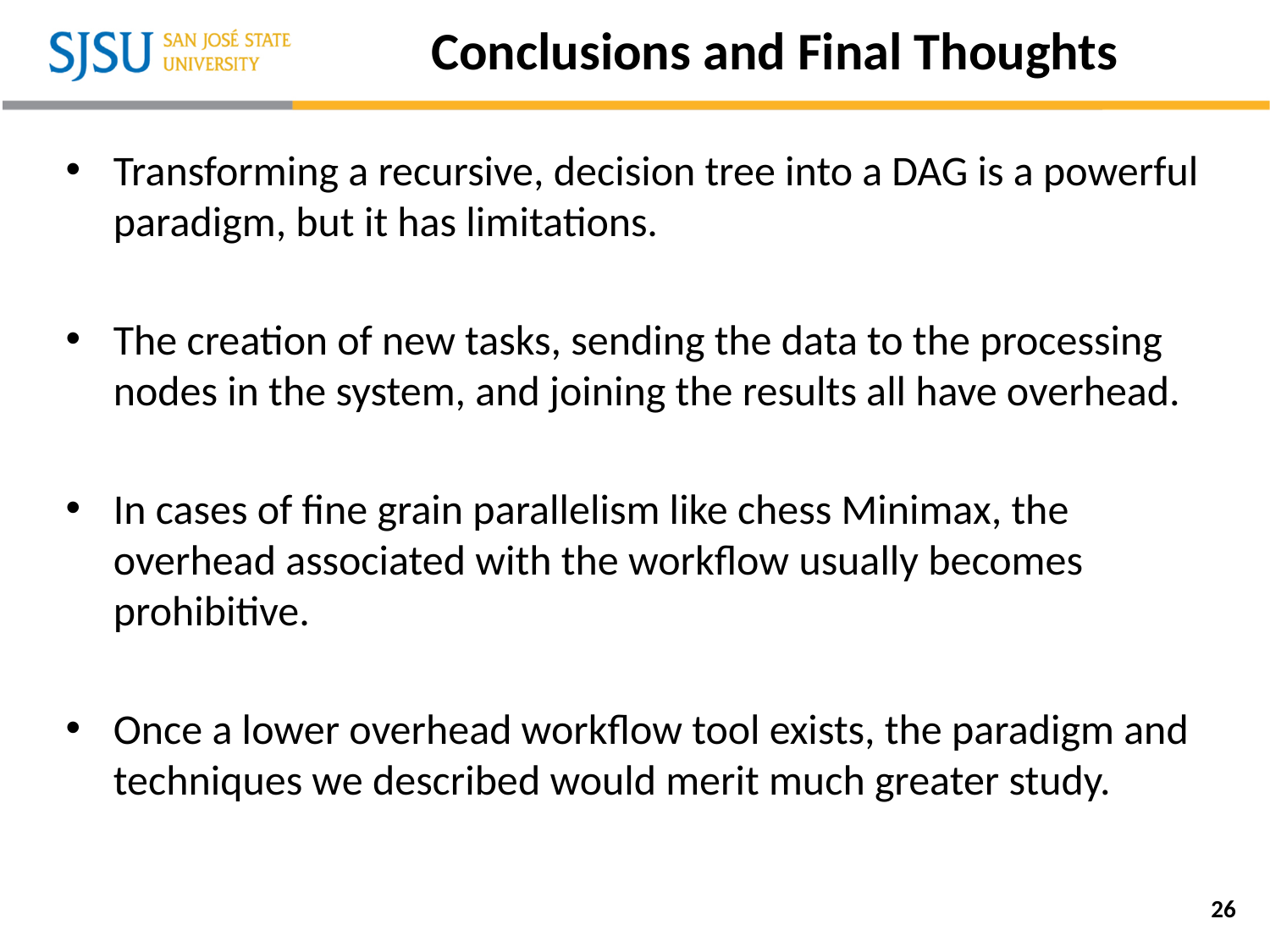

# Conclusions and Final Thoughts
Transforming a recursive, decision tree into a DAG is a powerful paradigm, but it has limitations.

The creation of new tasks, sending the data to the processing nodes in the system, and joining the results all have overhead.

In cases of fine grain parallelism like chess Minimax, the overhead associated with the workflow usually becomes prohibitive.

Once a lower overhead workflow tool exists, the paradigm and techniques we described would merit much greater study.
26